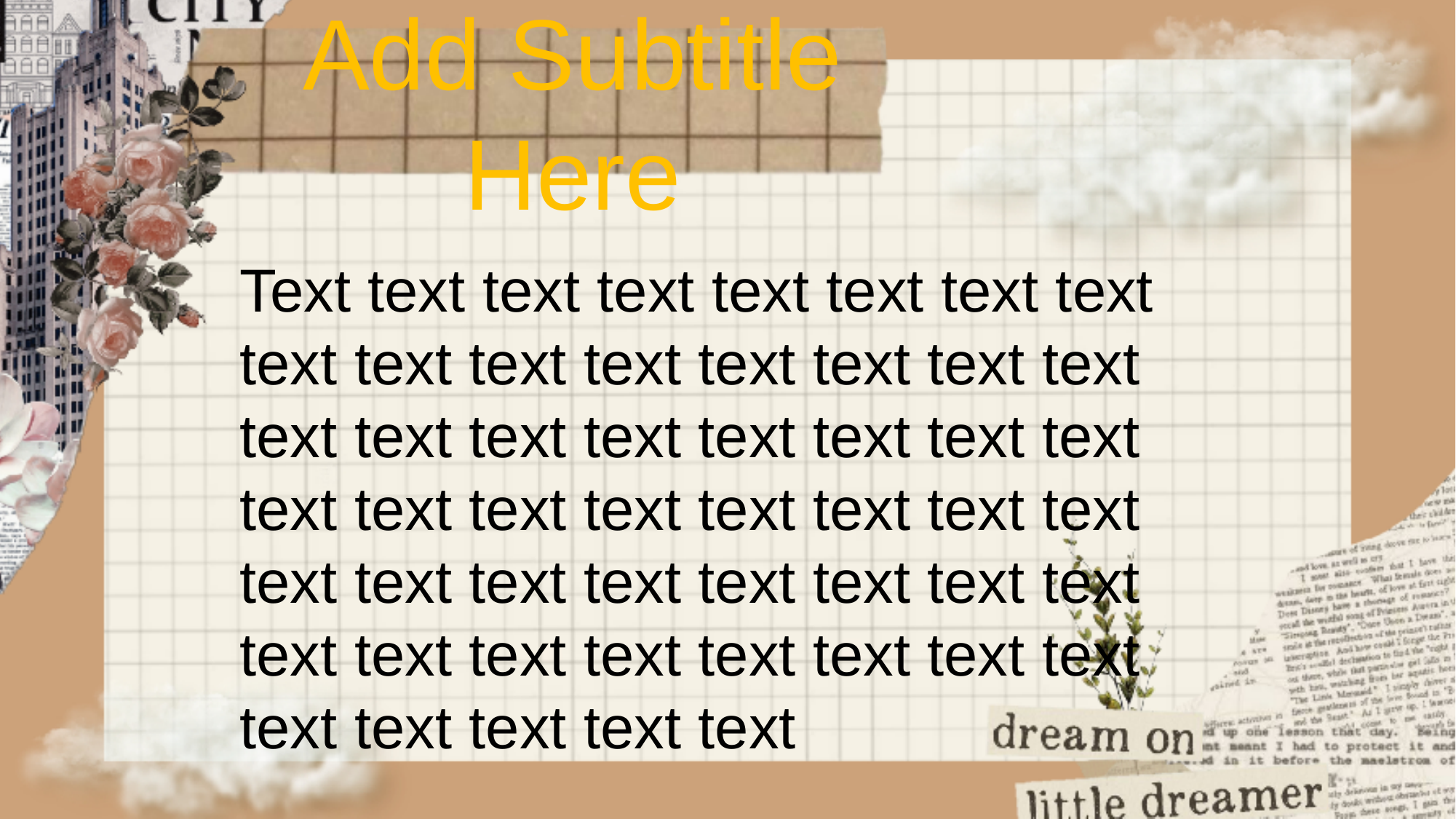

Add Subtitle Here
Text text text text text text text text text text text text text text text text text text text text text text text text text text text text text text text text text text text text text text text text text text text text text text text text text text text text text